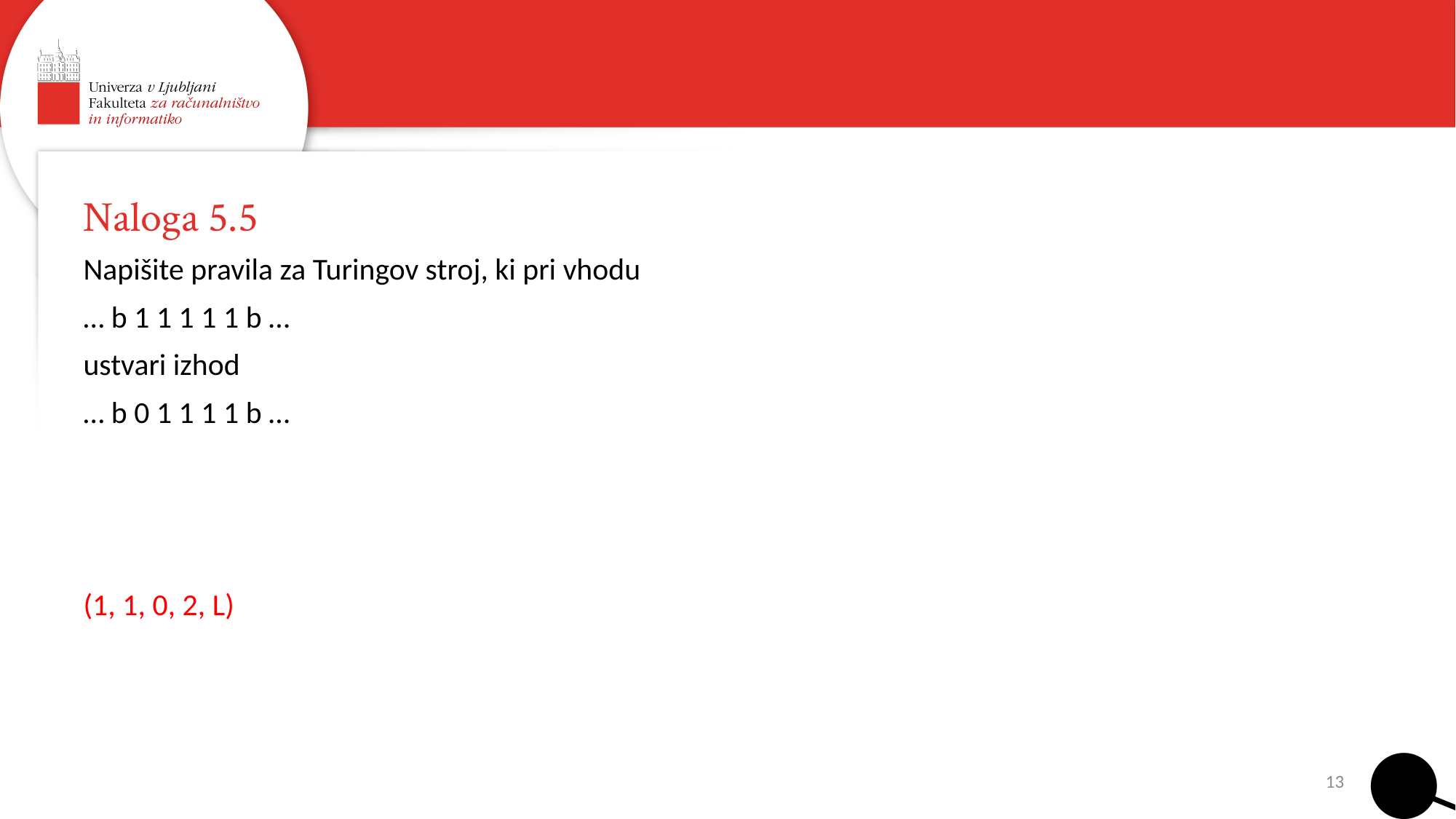

# Naloga 5.5
Napišite pravila za Turingov stroj, ki pri vhodu
… b 1 1 1 1 1 b …
ustvari izhod
… b 0 1 1 1 1 b …

(1, 1, 0, 2, L)
13